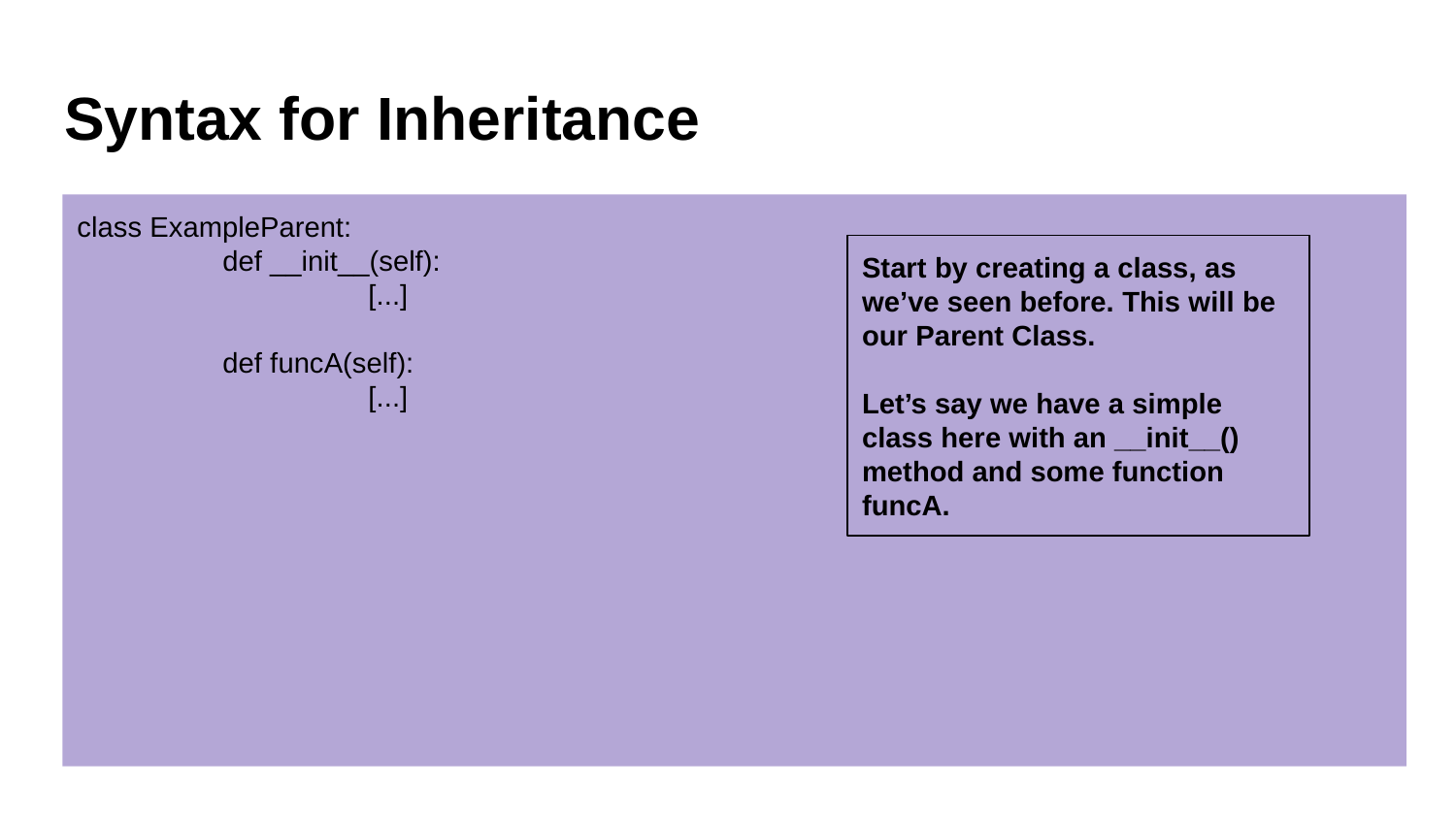

# Syntax for Inheritance
class ExampleParent:
	def __init__(self):
		[...]

	def funcA(self):
		[...]

Start by creating a class, as we’ve seen before. This will be our Parent Class.

Let’s say we have a simple class here with an __init__() method and some function funcA.